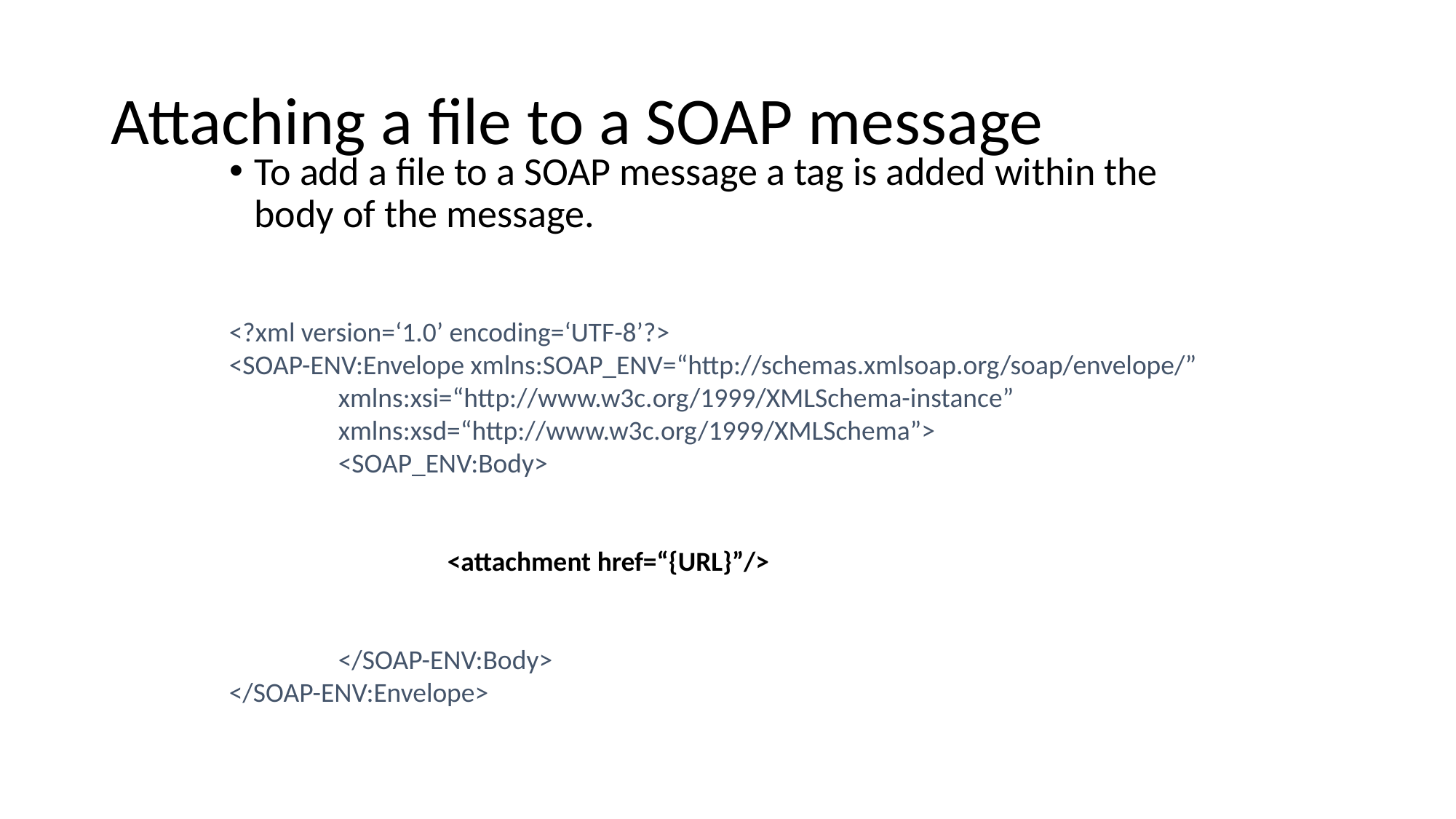

# Attaching a file to a SOAP message
To add a file to a SOAP message a tag is added within the body of the message.

<?xml version=‘1.0’ encoding=‘UTF-8’?>
<SOAP-ENV:Envelope xmlns:SOAP_ENV=“http://schemas.xmlsoap.org/soap/envelope/”
	xmlns:xsi=“http://www.w3c.org/1999/XMLSchema-instance”
	xmlns:xsd=“http://www.w3c.org/1999/XMLSchema”>
	<SOAP_ENV:Body>

		<attachment href=“{URL}”/>

	</SOAP-ENV:Body>
</SOAP-ENV:Envelope>